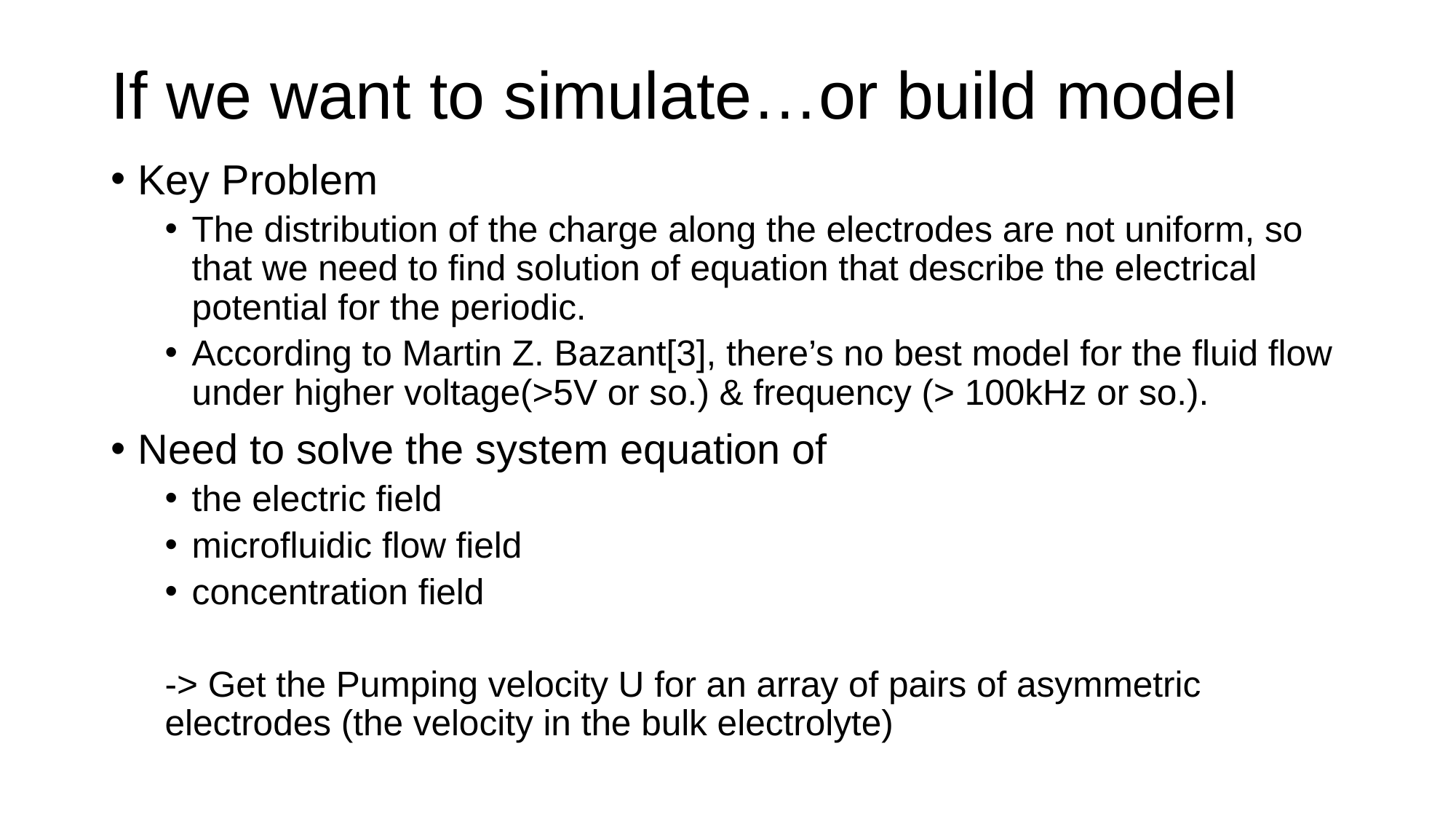

# If we want to simulate…or build model
Key Problem
The distribution of the charge along the electrodes are not uniform, so that we need to find solution of equation that describe the electrical potential for the periodic.
According to Martin Z. Bazant[3], there’s no best model for the fluid flow under higher voltage(>5V or so.) & frequency (> 100kHz or so.).
Need to solve the system equation of
the electric field
microfluidic flow field
concentration field

-> Get the Pumping velocity U for an array of pairs of asymmetric electrodes (the velocity in the bulk electrolyte)